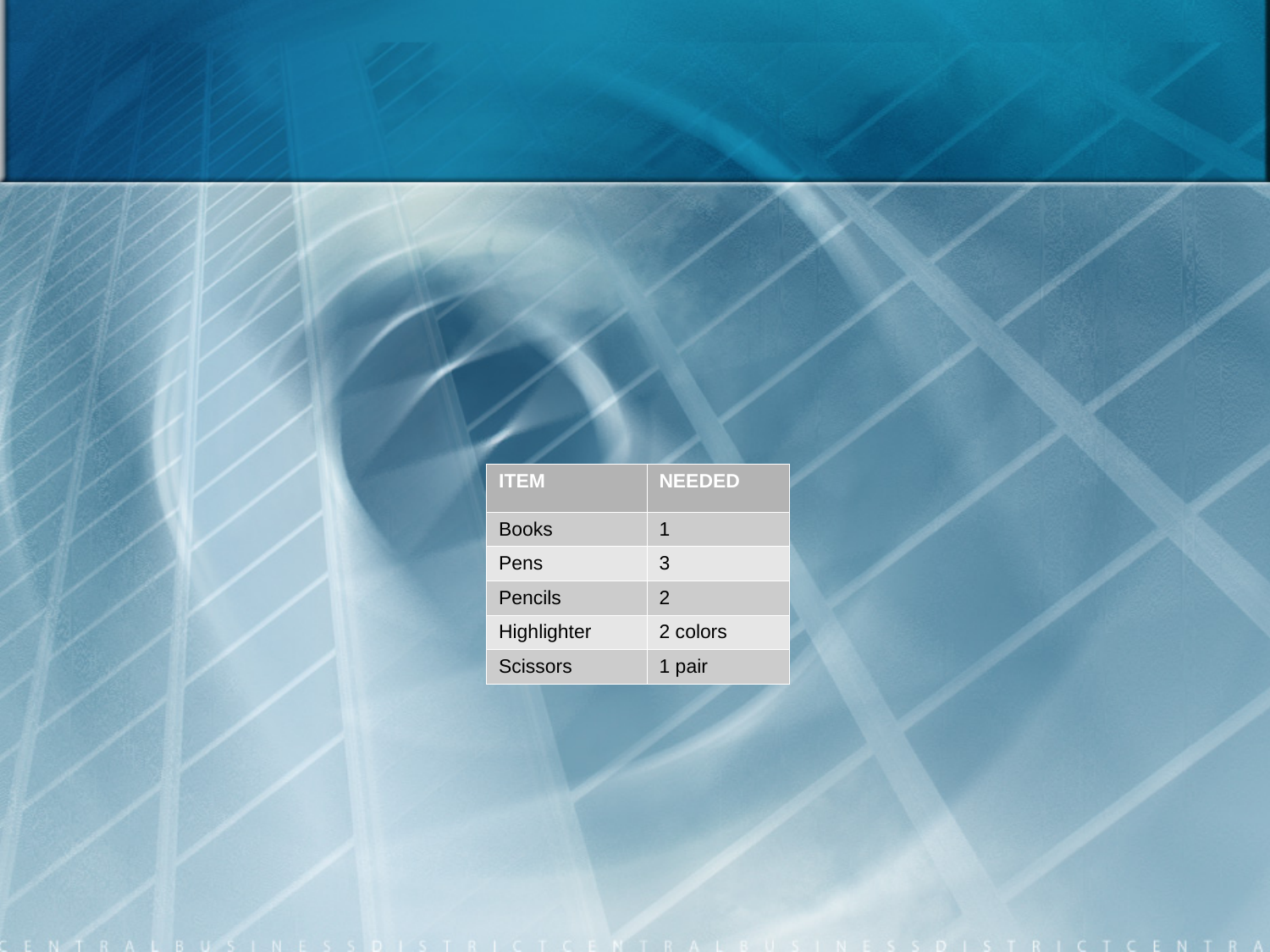

| ITEM | NEEDED |
| --- | --- |
| Books | 1 |
| Pens | 3 |
| Pencils | 2 |
| Highlighter | 2 colors |
| Scissors | 1 pair |